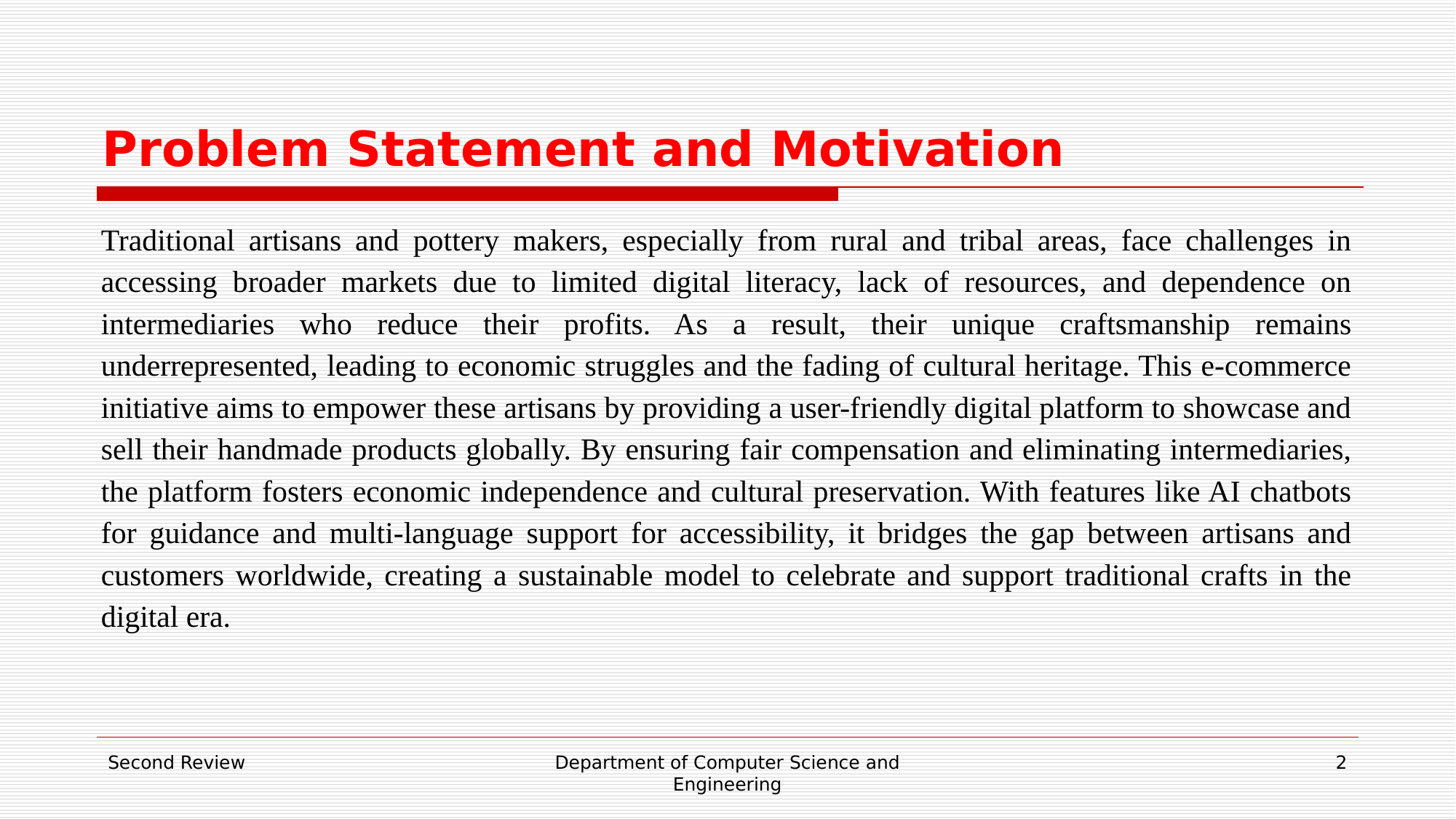

# Problem Statement and Motivation
Traditional artisans and pottery makers, especially from rural and tribal areas, face challenges in accessing broader markets due to limited digital literacy, lack of resources, and dependence on intermediaries who reduce their profits. As a result, their unique craftsmanship remains underrepresented, leading to economic struggles and the fading of cultural heritage. This e-commerce initiative aims to empower these artisans by providing a user-friendly digital platform to showcase and sell their handmade products globally. By ensuring fair compensation and eliminating intermediaries, the platform fosters economic independence and cultural preservation. With features like AI chatbots for guidance and multi-language support for accessibility, it bridges the gap between artisans and customers worldwide, creating a sustainable model to celebrate and support traditional crafts in the digital era.
Second Review
Department of Computer Science and Engineering
2